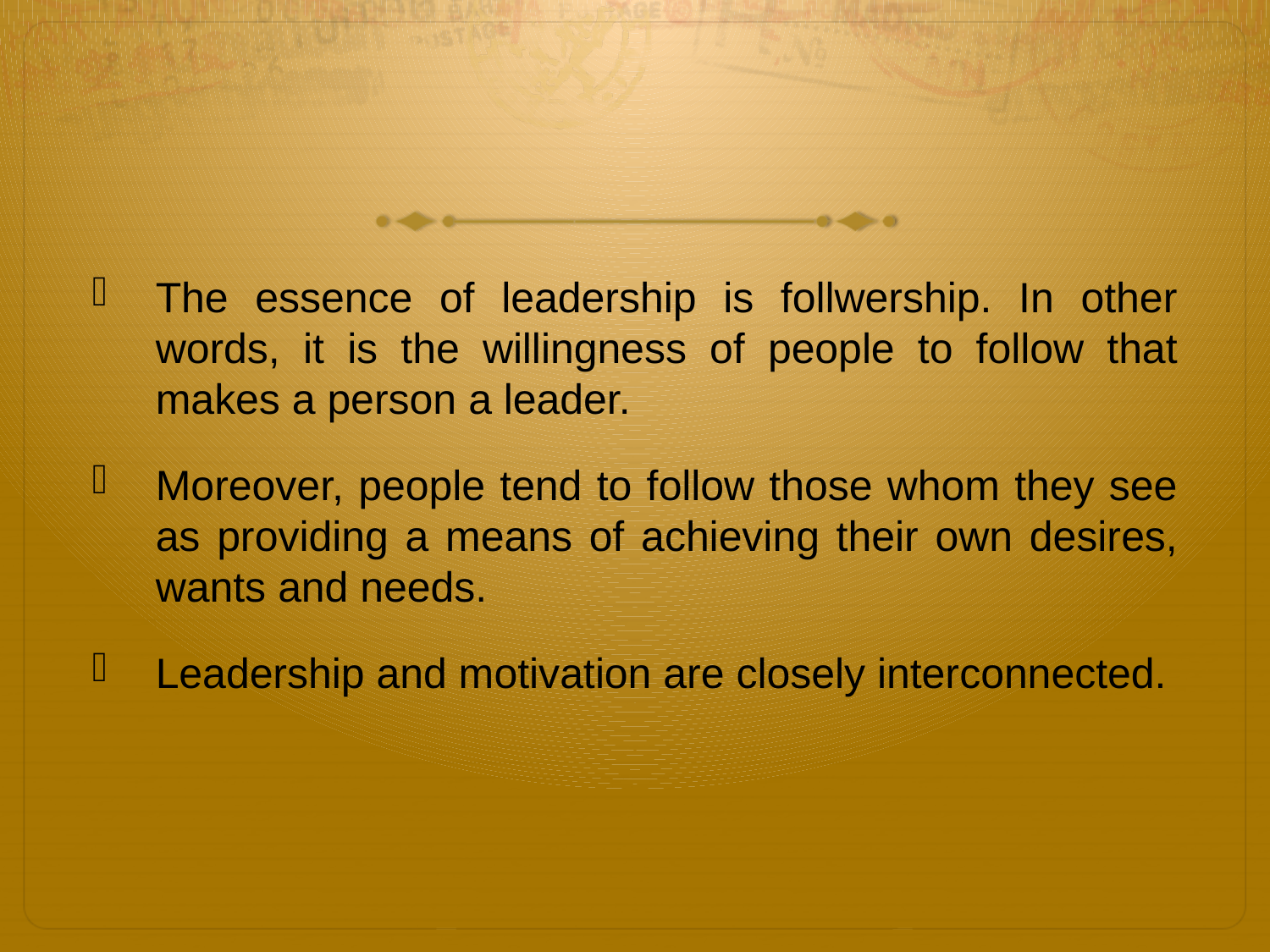

#
The essence of leadership is follwership. In other words, it is the willingness of people to follow that makes a person a leader.
Moreover, people tend to follow those whom they see as providing a means of achieving their own desires, wants and needs.
Leadership and motivation are closely interconnected.